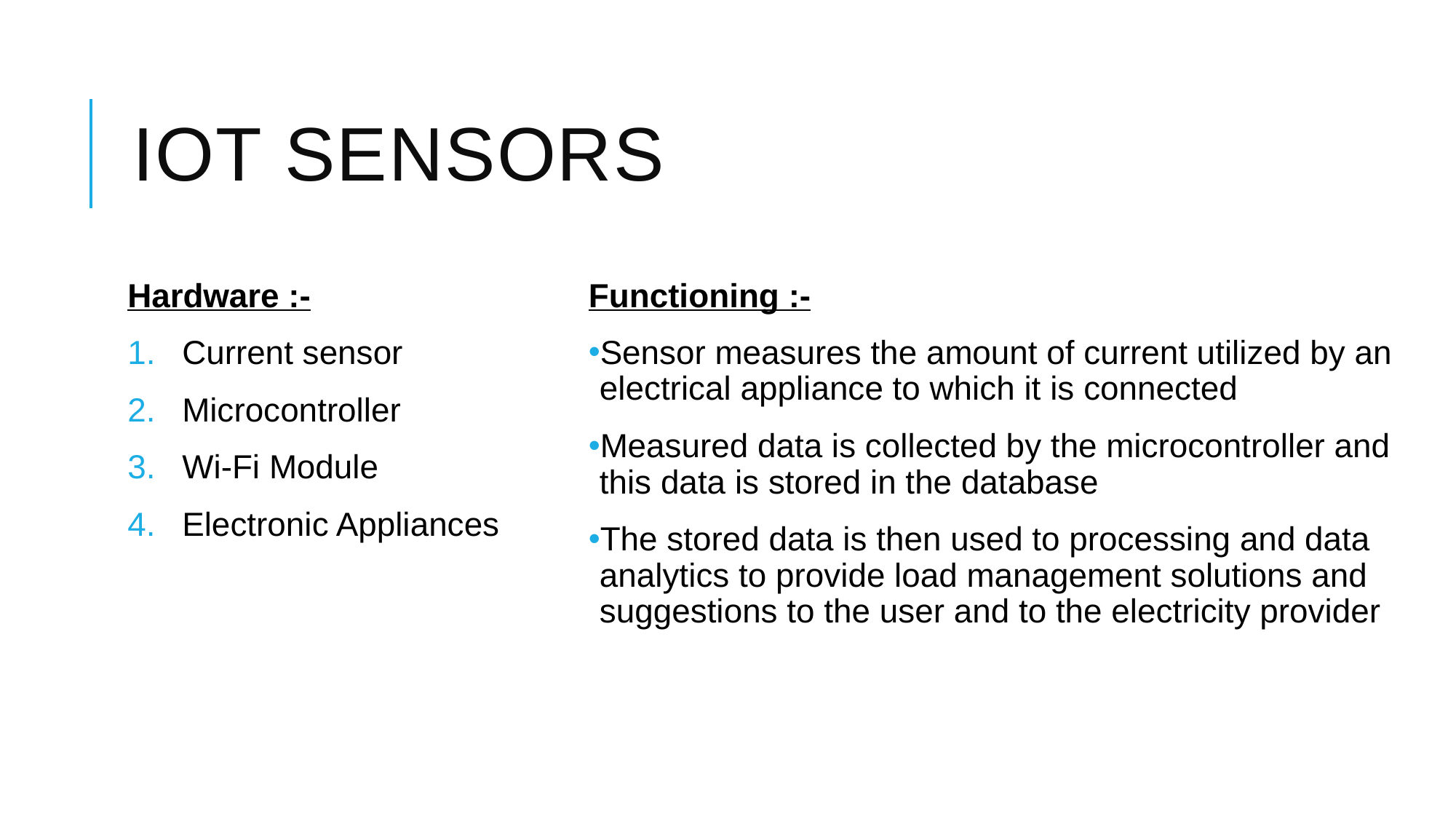

# IOT Sensors
Hardware :-
Current sensor
Microcontroller
Wi-Fi Module
Electronic Appliances

Functioning :-
Sensor measures the amount of current utilized by an electrical appliance to which it is connected
Measured data is collected by the microcontroller and this data is stored in the database
The stored data is then used to processing and data analytics to provide load management solutions and suggestions to the user and to the electricity provider